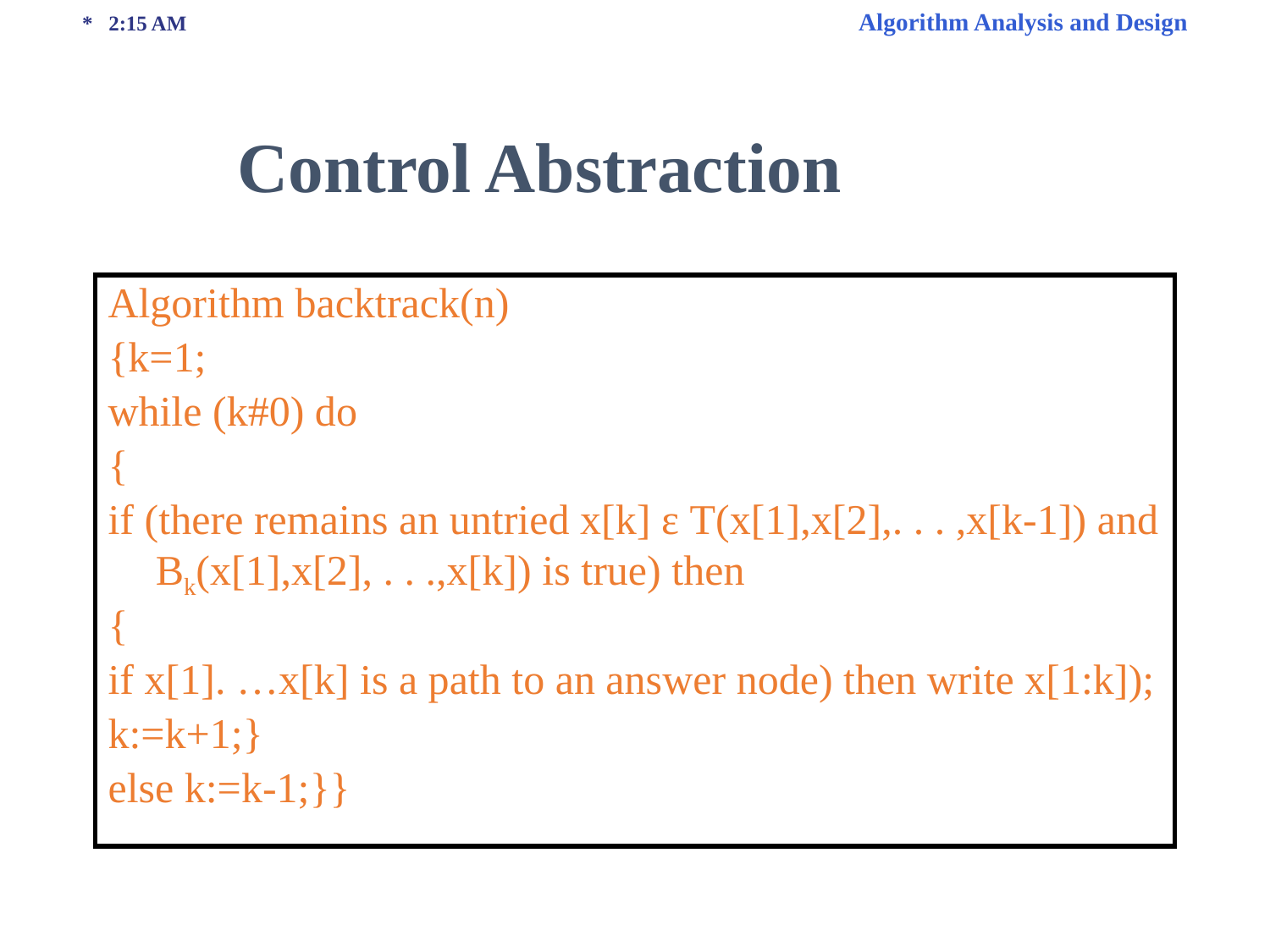

*   2:15 AM                                                                                                                               Algorithm Analysis and Design
Control Abstraction
Algorithm backtrack(n)
{k=1;
while (k#0) do
{
if (there remains an untried x[k] ε T(x[1],x[2],. . . ,x[k-1]) and Bk(x[1],x[2], . . .,x[k]) is true) then
{
if x[1]. …x[k] is a path to an answer node) then write x[1:k]);
k:=k+1;}
else k:=k-1;}}